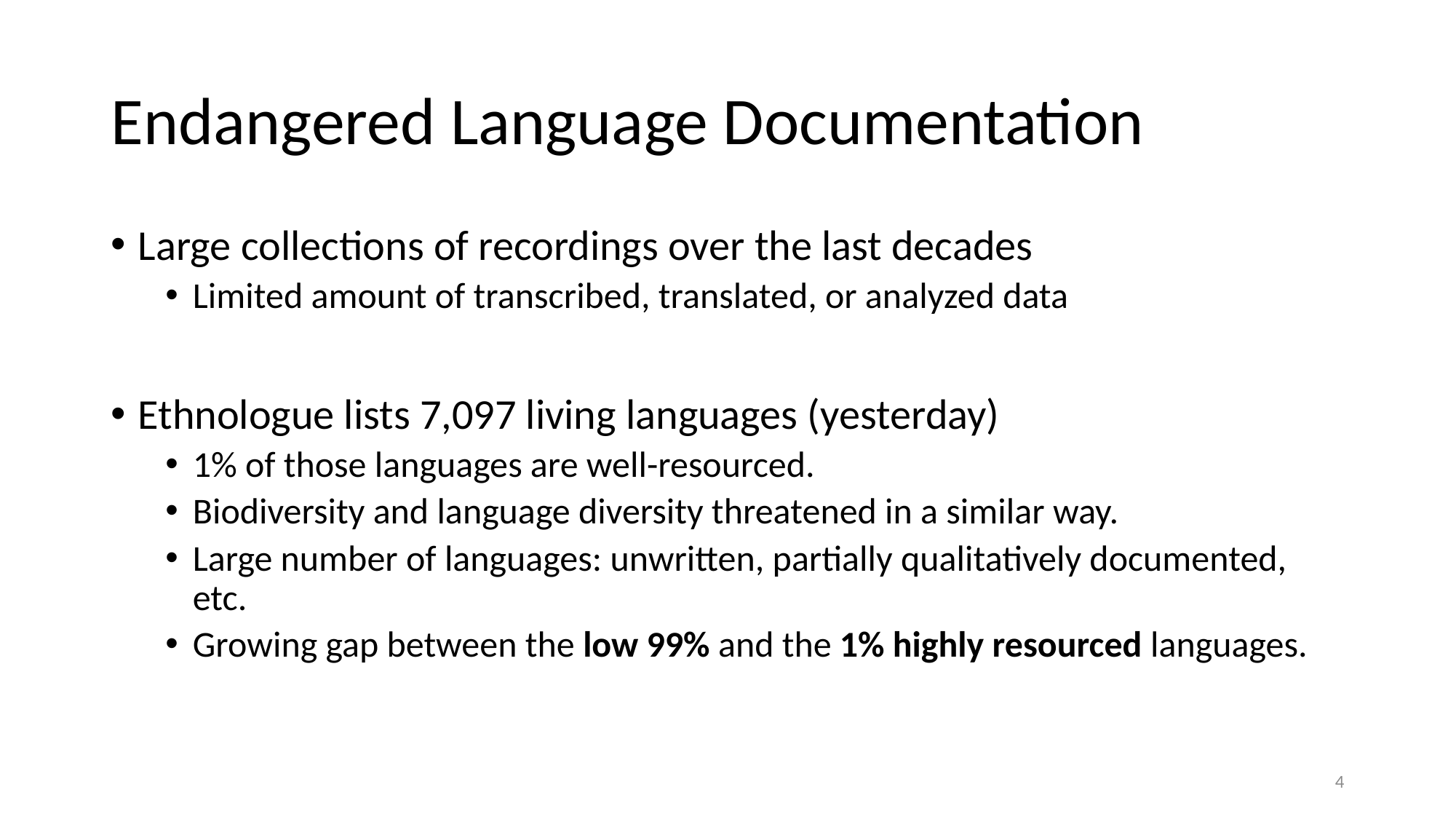

# Endangered Language Documentation
Large collections of recordings over the last decades
Limited amount of transcribed, translated, or analyzed data

Ethnologue lists 7,097 living languages (yesterday)
1% of those languages are well-resourced.
Biodiversity and language diversity threatened in a similar way.
Large number of languages: unwritten, partially qualitatively documented, etc.
Growing gap between the low 99% and the 1% highly resourced languages.
4